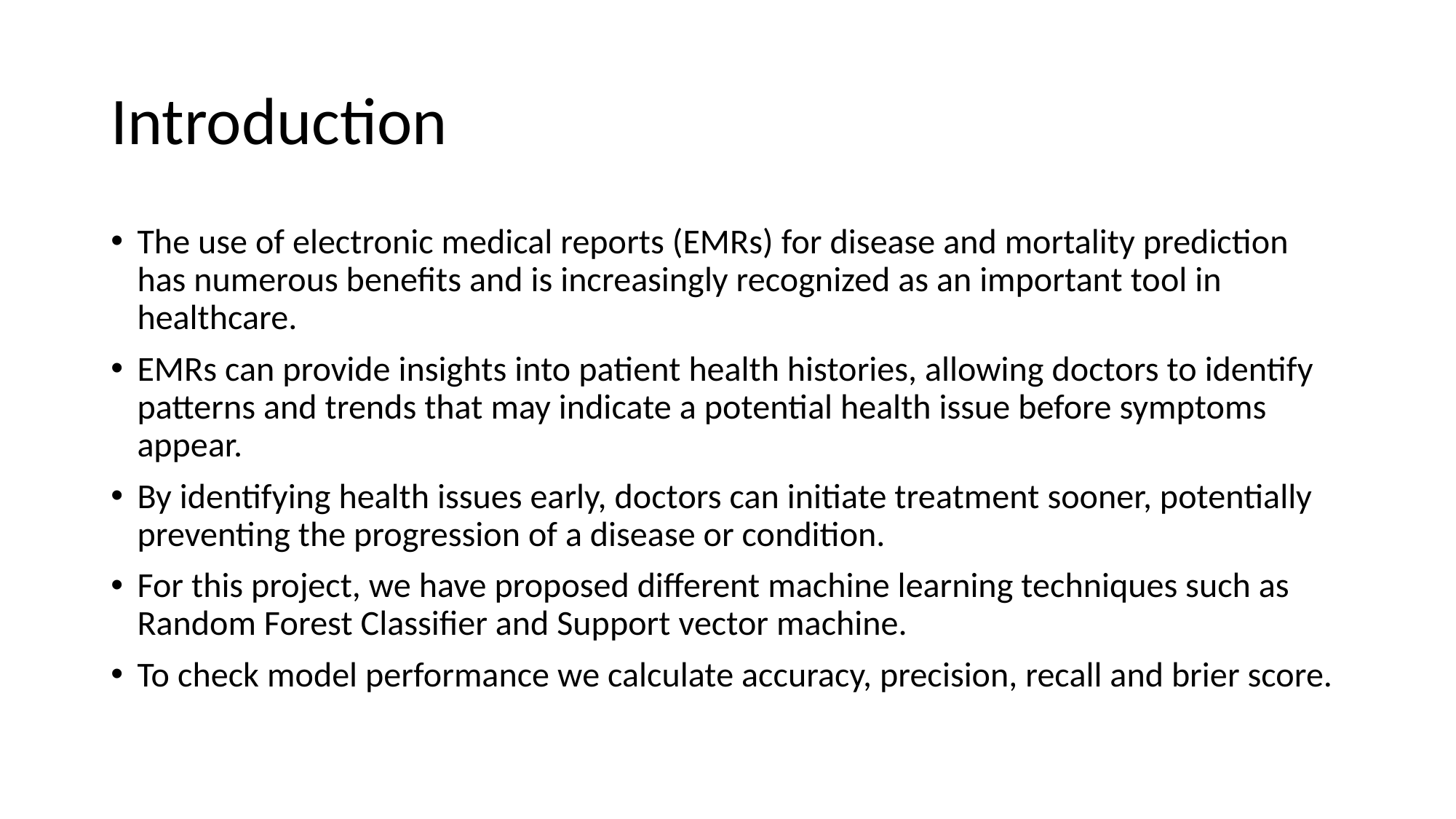

# Introduction
The use of electronic medical reports (EMRs) for disease and mortality prediction has numerous benefits and is increasingly recognized as an important tool in healthcare.
EMRs can provide insights into patient health histories, allowing doctors to identify patterns and trends that may indicate a potential health issue before symptoms appear.
By identifying health issues early, doctors can initiate treatment sooner, potentially preventing the progression of a disease or condition.
For this project, we have proposed different machine learning techniques such as Random Forest Classifier and Support vector machine.
To check model performance we calculate accuracy, precision, recall and brier score.